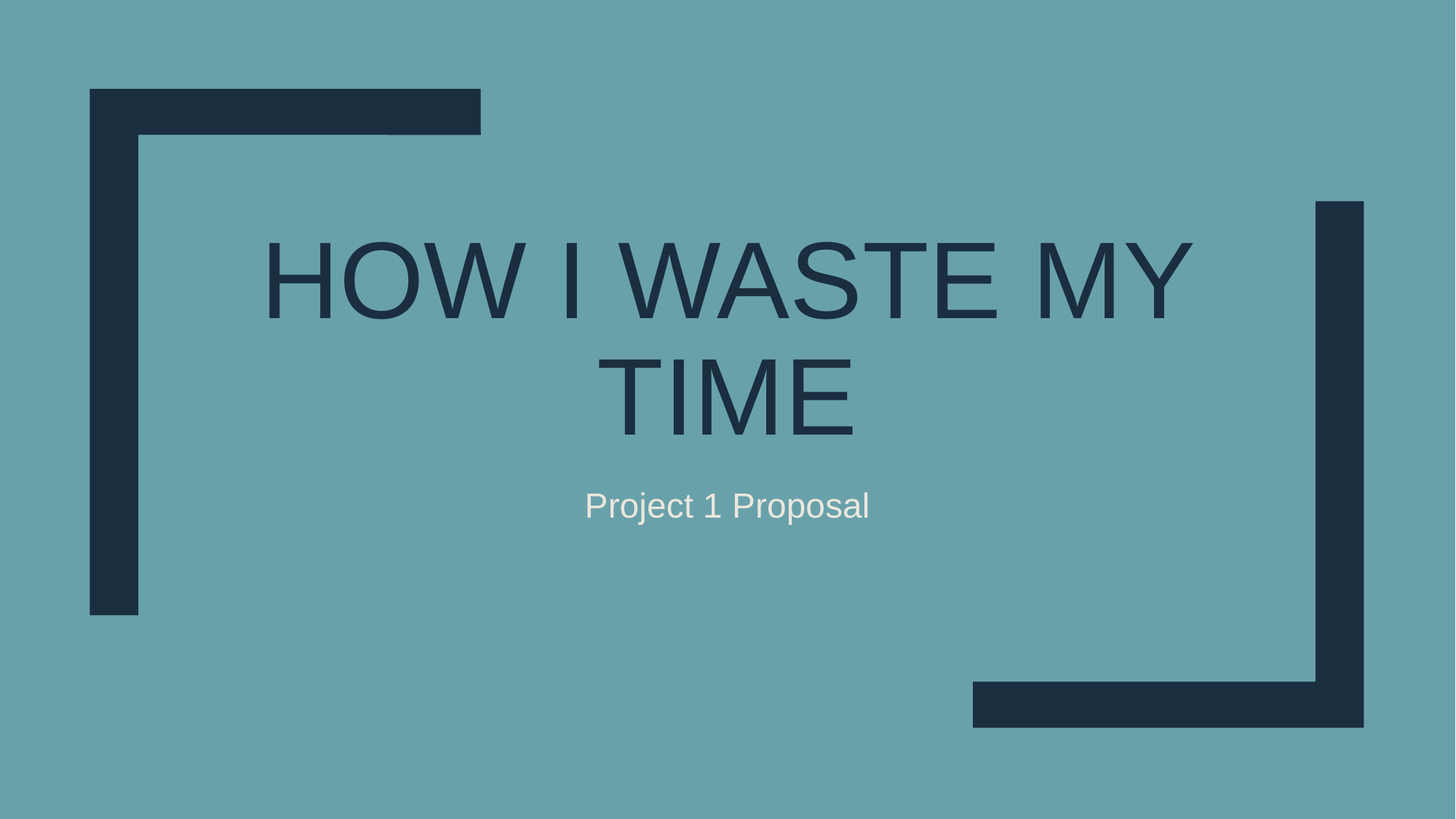

# How I waste My Time
Project 1 Proposal